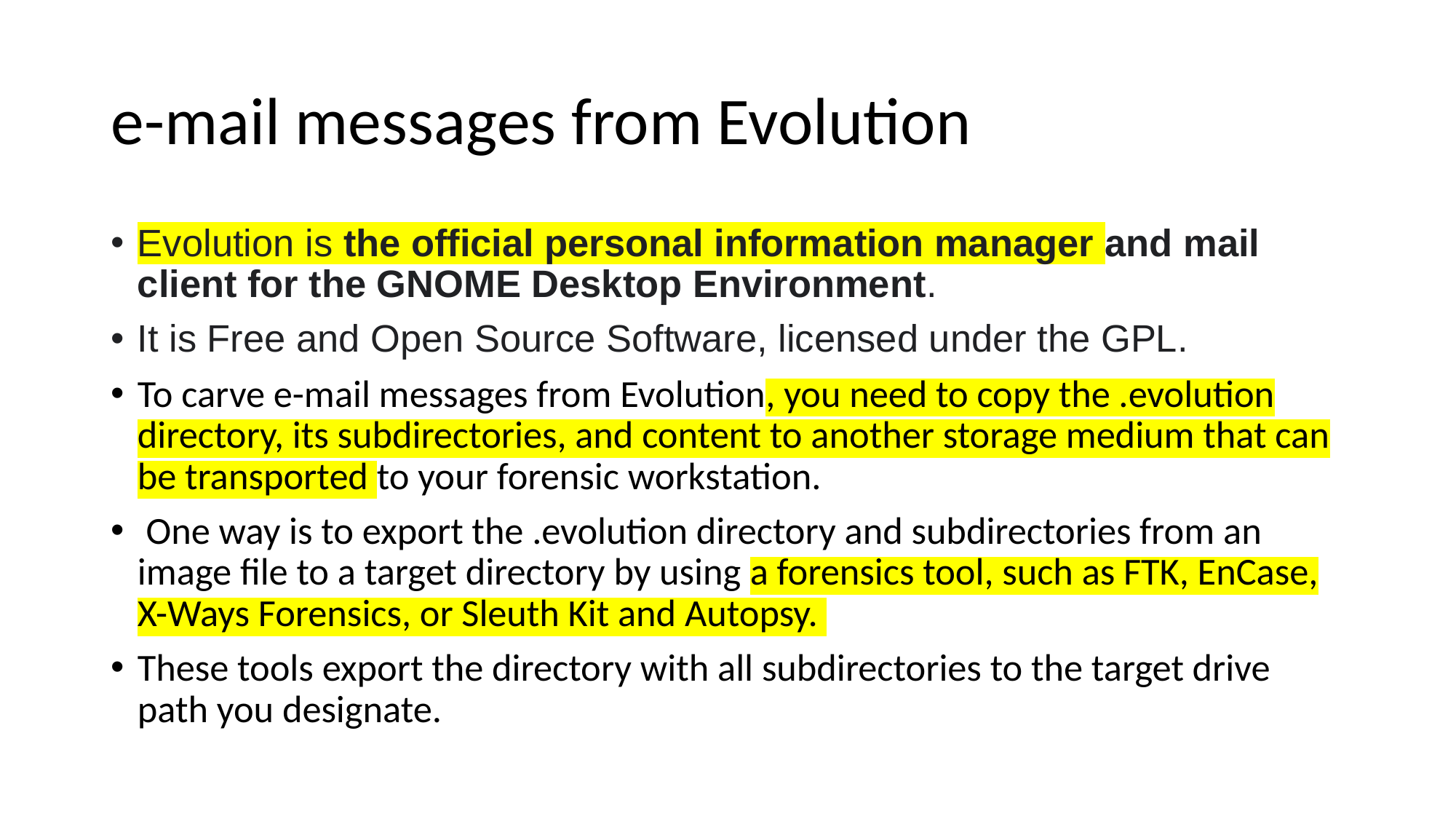

# e-mail messages from Evolution
Evolution is the official personal information manager and mail client for the GNOME Desktop Environment.
It is Free and Open Source Software, licensed under the GPL.
To carve e-mail messages from Evolution, you need to copy the .evolution directory, its subdirectories, and content to another storage medium that can be transported to your forensic workstation.
 One way is to export the .evolution directory and subdirectories from an image file to a target directory by using a forensics tool, such as FTK, EnCase, X-Ways Forensics, or Sleuth Kit and Autopsy.
These tools export the directory with all subdirectories to the target drive path you designate.